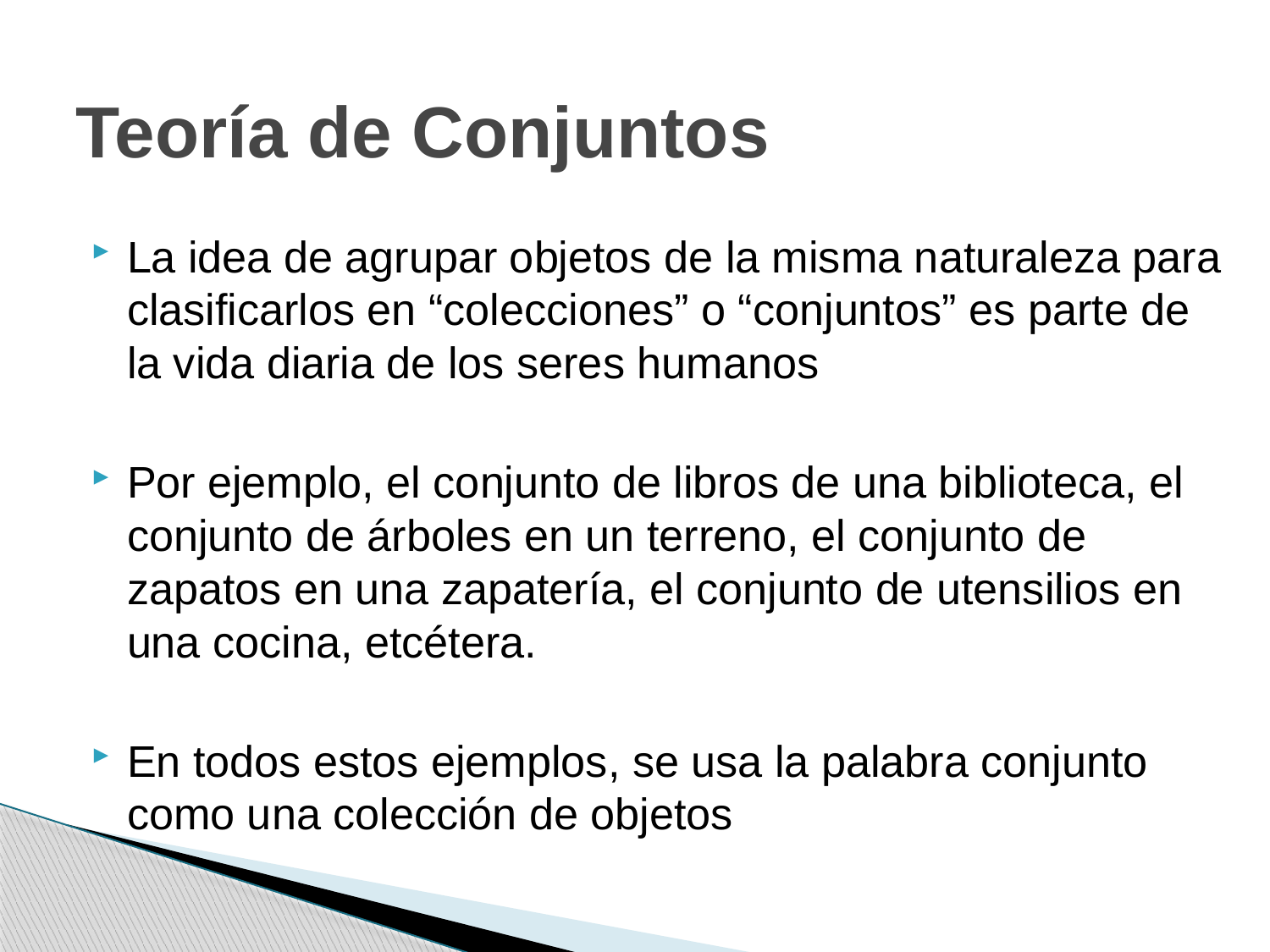

# Teoría de Conjuntos
La idea de agrupar objetos de la misma naturaleza para clasificarlos en “colecciones” o “conjuntos” es parte de la vida diaria de los seres humanos

Por ejemplo, el conjunto de libros de una biblioteca, el conjunto de árboles en un terreno, el conjunto de zapatos en una zapatería, el conjunto de utensilios en una cocina, etcétera.

En todos estos ejemplos, se usa la palabra conjunto como una colección de objetos